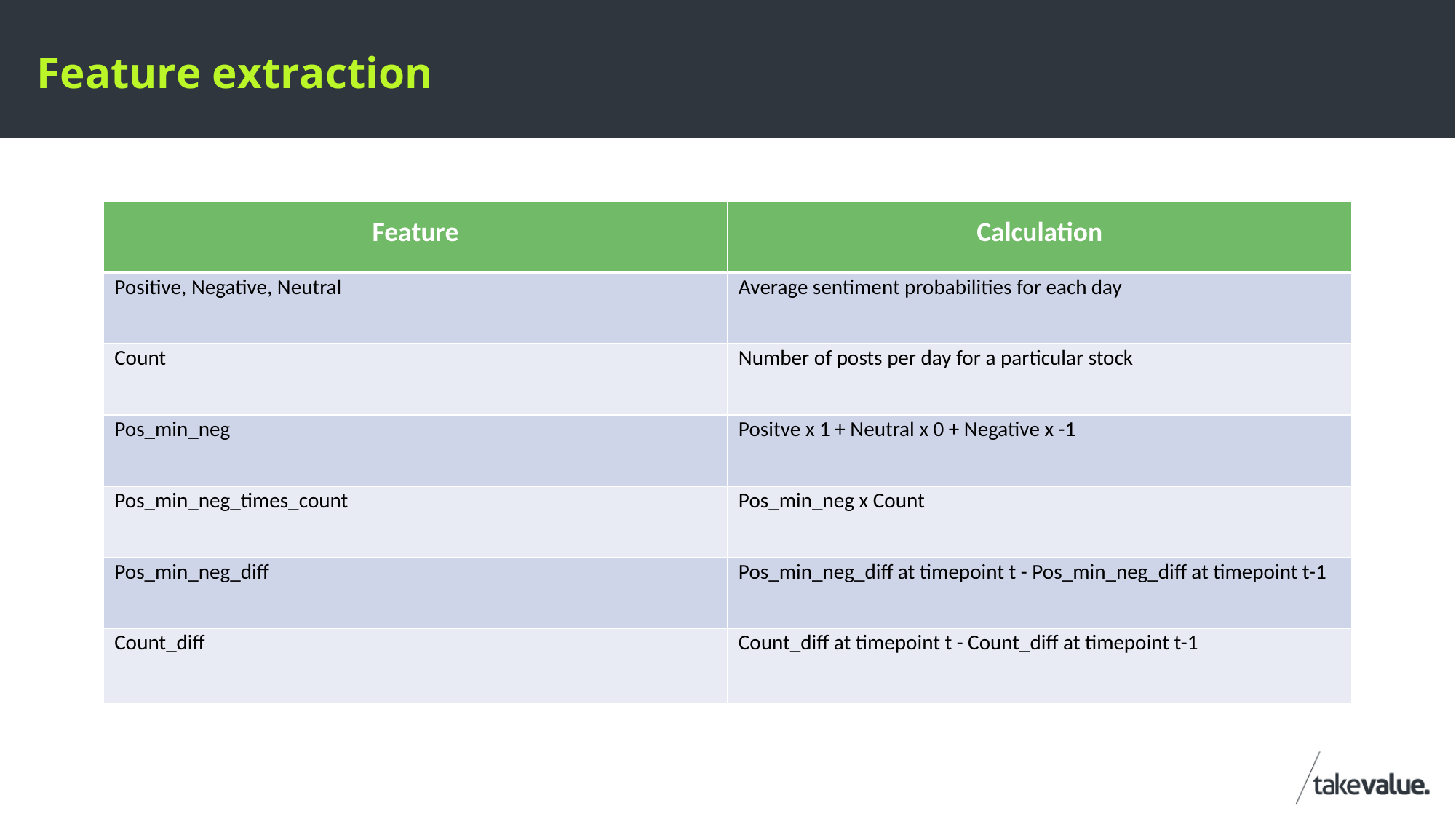

# Feature extraction
| Feature | Calculation |
| --- | --- |
| Positive, Negative, Neutral | Average sentiment probabilities for each day |
| Count | Number of posts per day for a particular stock |
| Pos\_min\_neg | Positve x 1 + Neutral x 0 + Negative x -1 |
| Pos\_min\_neg\_times\_count | Pos\_min\_neg x Count |
| Pos\_min\_neg\_diff | Pos\_min\_neg\_diff at timepoint t - Pos\_min\_neg\_diff at timepoint t-1 |
| Count\_diff | Count\_diff at timepoint t - Count\_diff at timepoint t-1 |